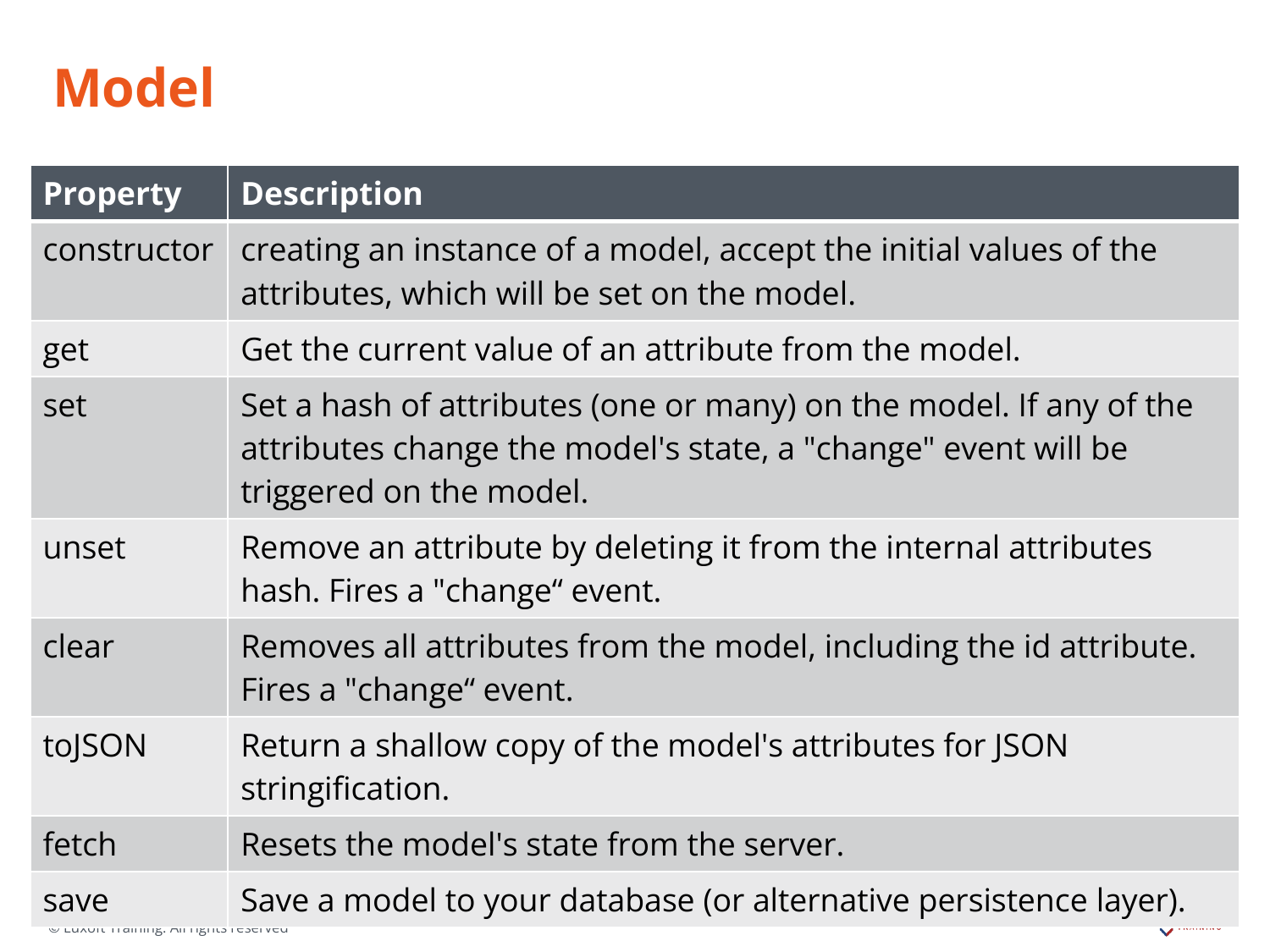

# Model
| Property | Description |
| --- | --- |
| constructor | creating an instance of a model, accept the initial values of the attributes, which will be set on the model. |
| get | Get the current value of an attribute from the model. |
| set | Set a hash of attributes (one or many) on the model. If any of the attributes change the model's state, a "change" event will be triggered on the model. |
| unset | Remove an attribute by deleting it from the internal attributes hash. Fires a "change“ event. |
| clear | Removes all attributes from the model, including the id attribute. Fires a "change“ event. |
| toJSON | Return a shallow copy of the model's attributes for JSON stringification. |
| fetch | Resets the model's state from the server. |
| save | Save a model to your database (or alternative persistence layer). |